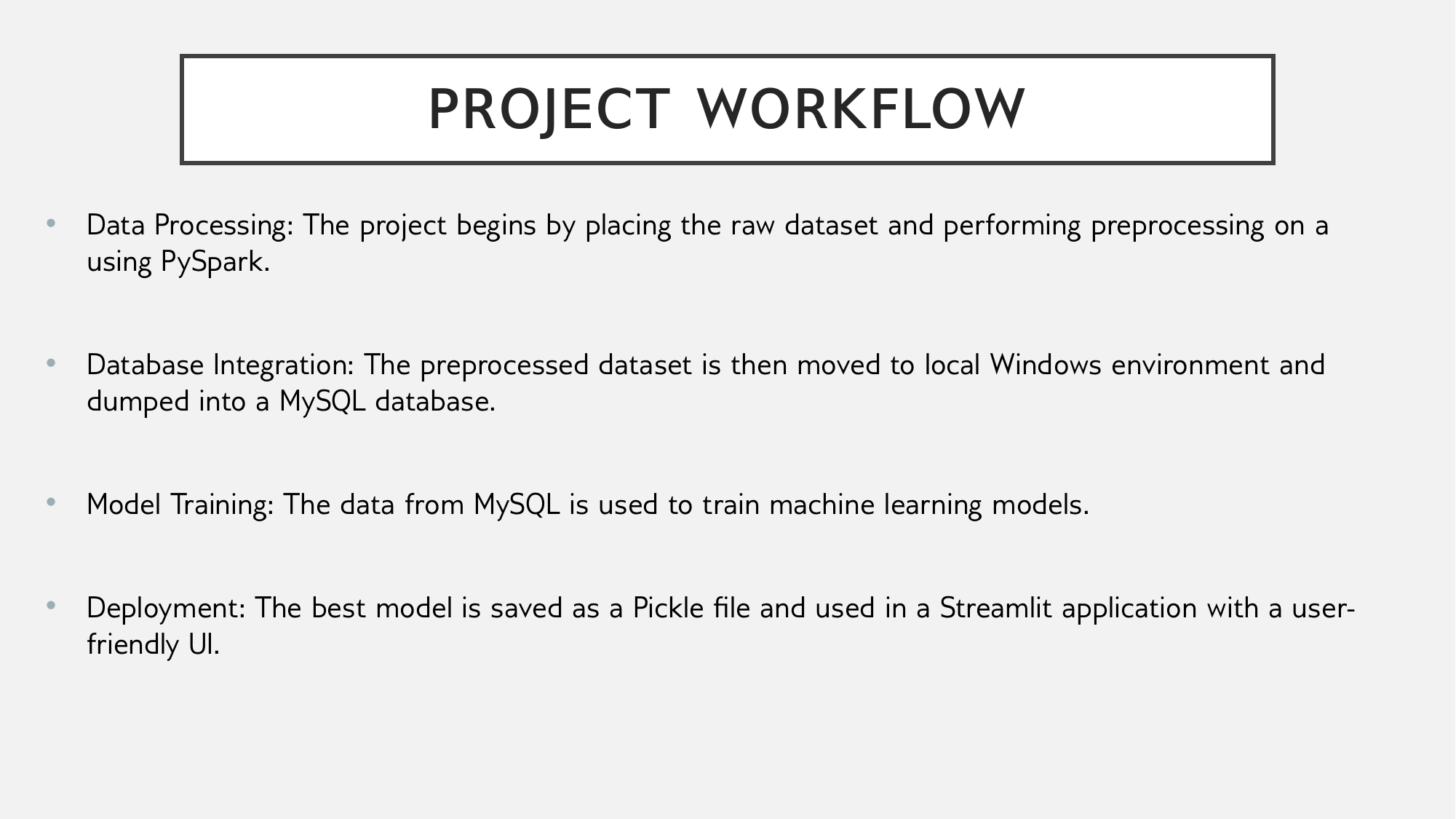

# PROJECT WORKFLOW
Data Processing: The project begins by placing the raw dataset and performing preprocessing on a using PySpark.

Database Integration: The preprocessed dataset is then moved to local Windows environment and dumped into a MySQL database.

Model Training: The data from MySQL is used to train machine learning models.

Deployment: The best model is saved as a Pickle file and used in a Streamlit application with a user-friendly UI.